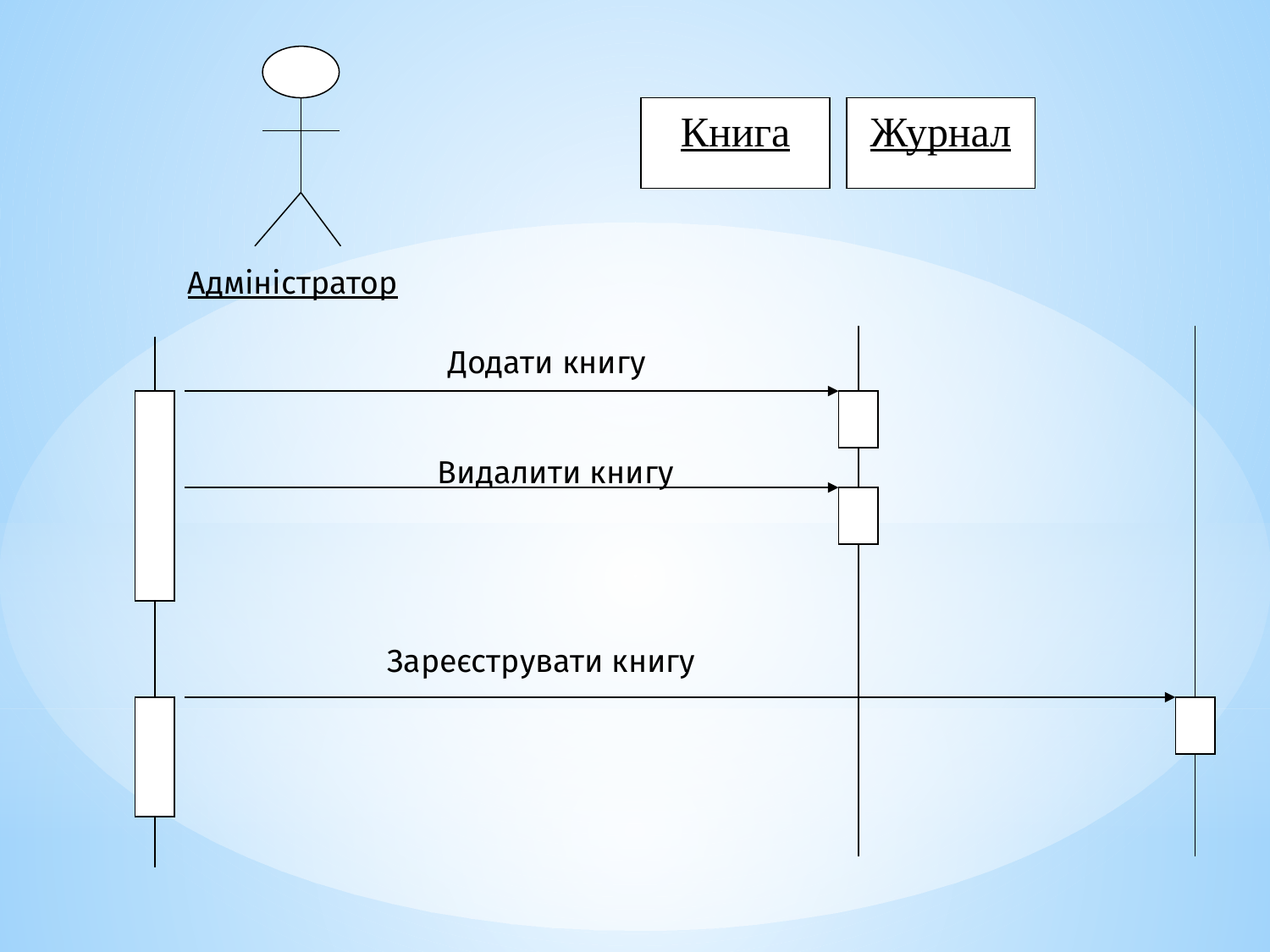

Книга
Журнал

Адміністратор

Додати книгу
Видалити книгу
Зареєструвати книгу